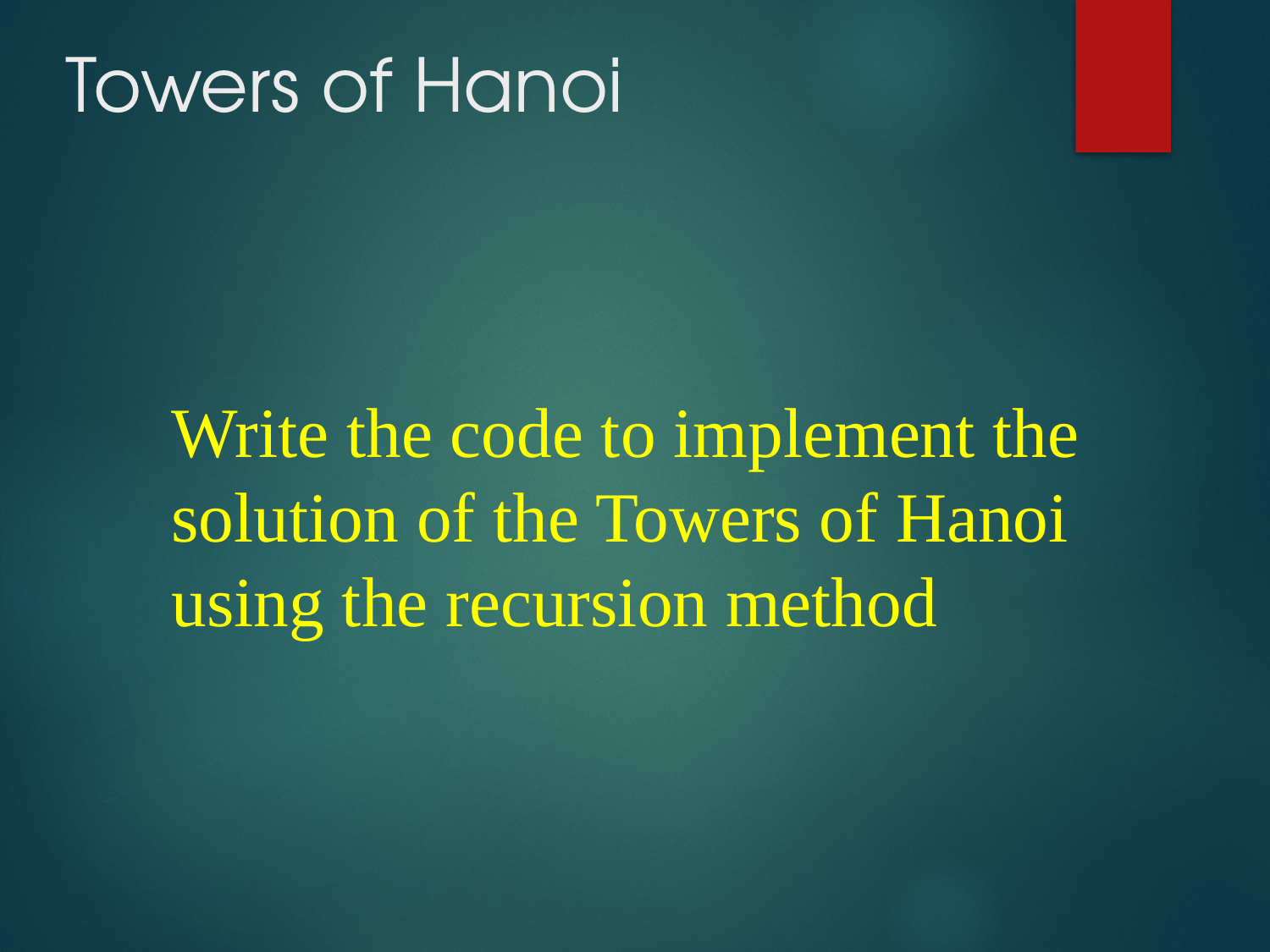

# Towers of Hanoi
Write the code to implement the solution of the Towers of Hanoi using the recursion method